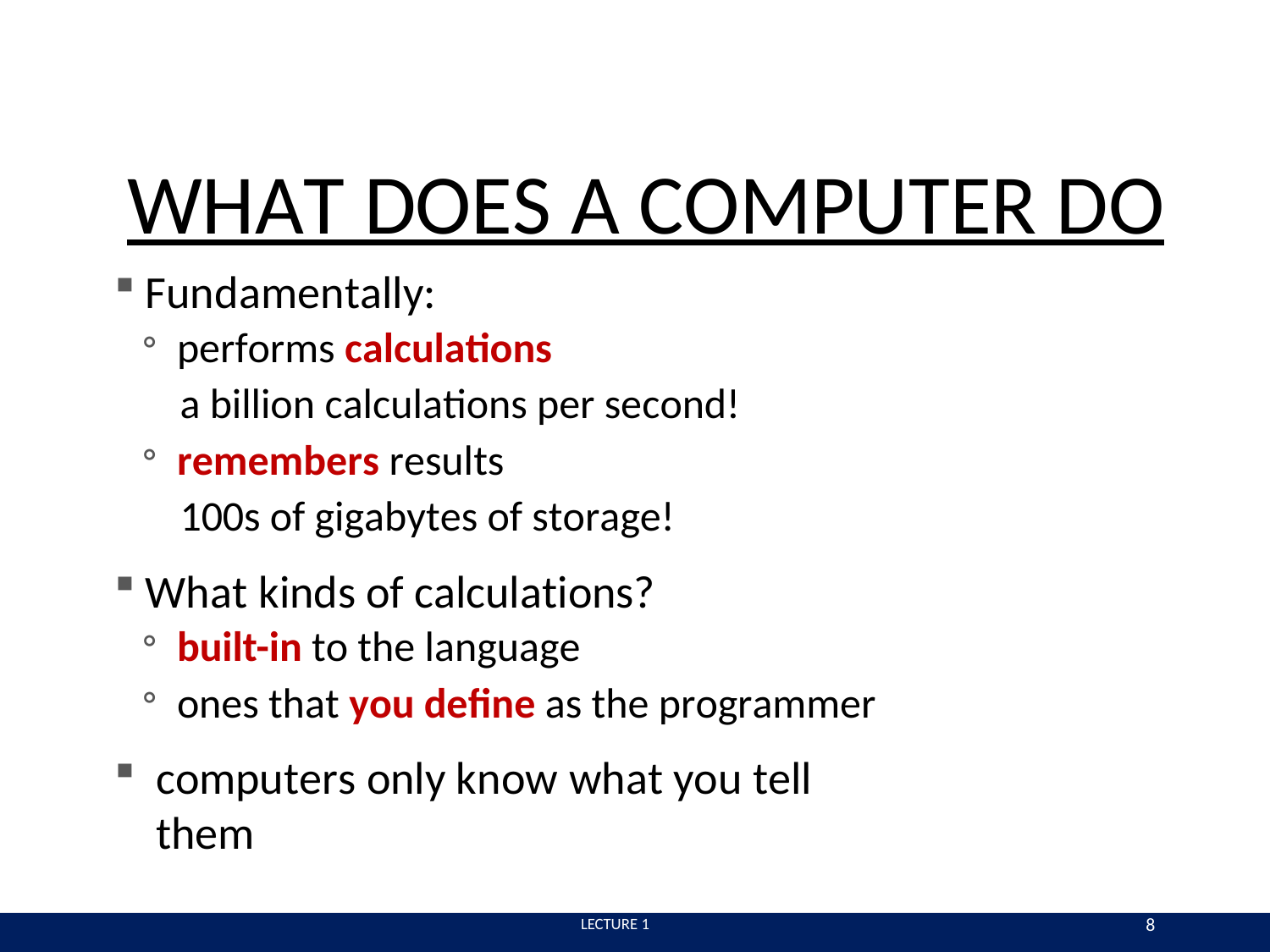

# WHAT DOES A COMPUTER DO
Fundamentally:
performs calculations
a billion calculations per second!
remembers results
100s of gigabytes of storage!
What kinds of calculations?
built-in to the language
ones that you define as the programmer
computers only know what you tell them
8
 LECTURE 1